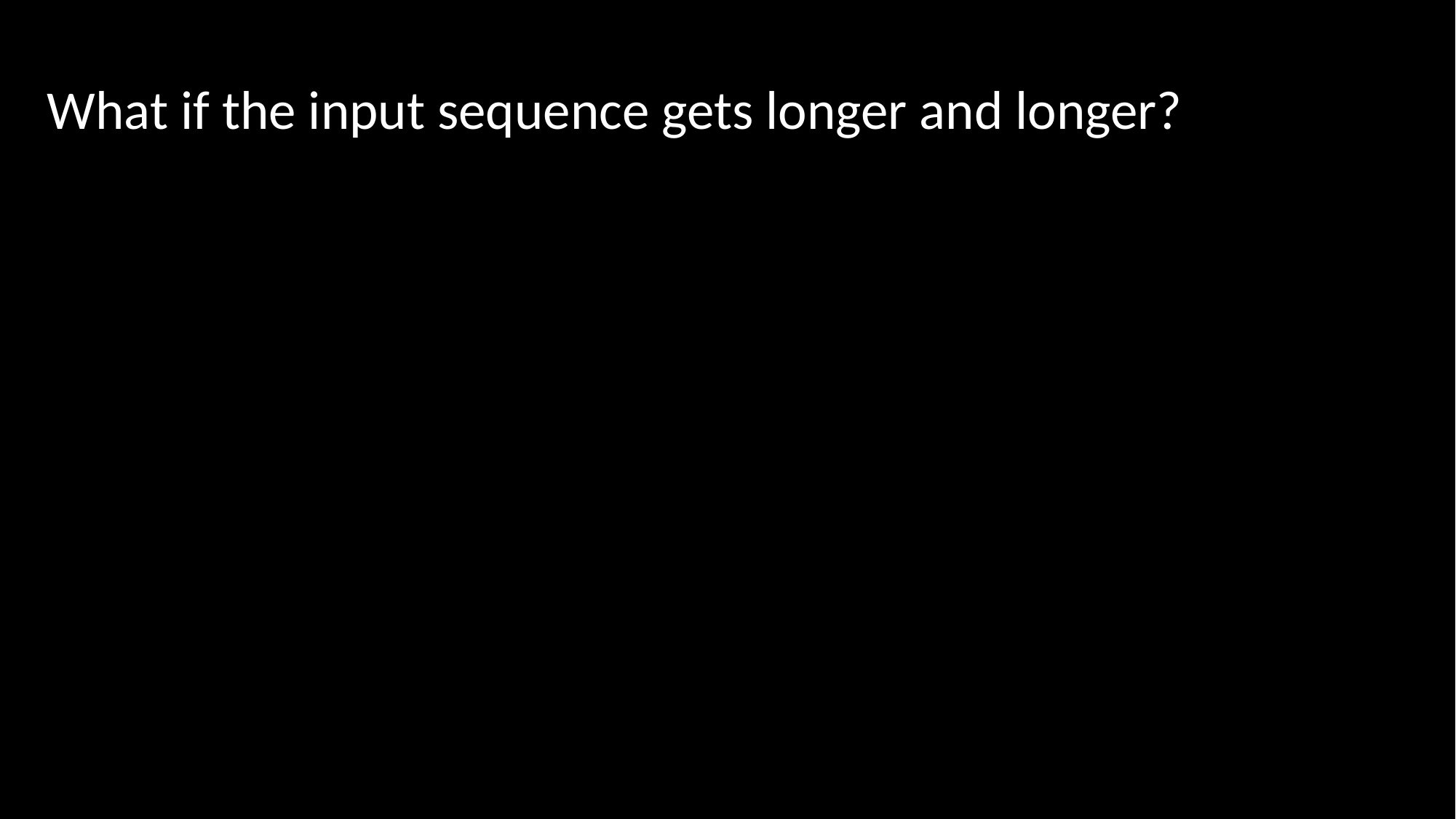

What if the input sequence gets longer and longer?